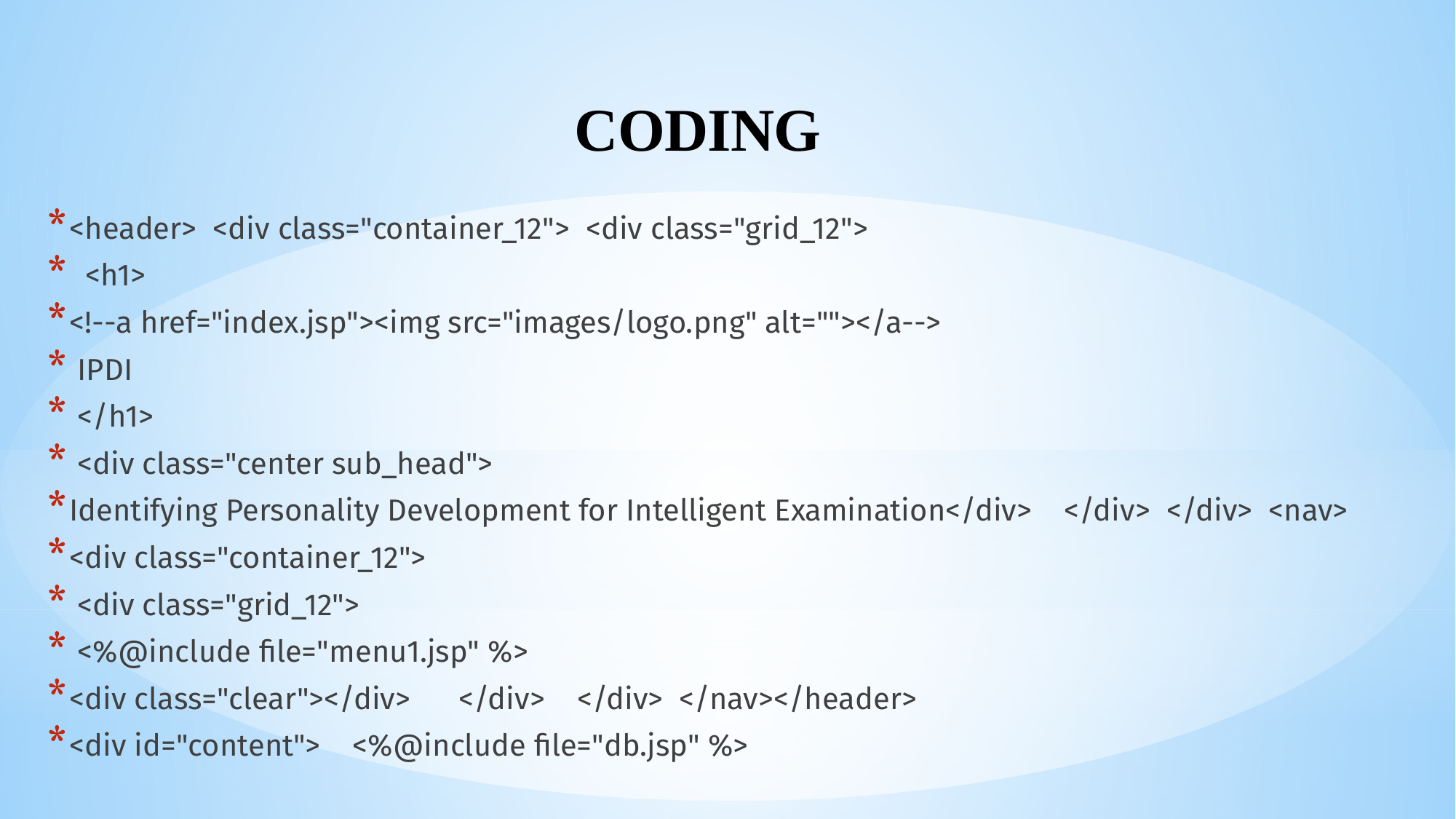

# CODING
<header>  <div class="container_12">  <div class="grid_12">
  <h1>
<!--a href="index.jsp"><img src="images/logo.png" alt=""></a-->
 IPDI
 </h1>
 <div class="center sub_head">
Identifying Personality Development for Intelligent Examination</div>    </div>  </div>  <nav>
<div class="container_12">
 <div class="grid_12">
 <%@include file="menu1.jsp" %>
<div class="clear"></div>      </div>    </div>  </nav></header>
<div id="content">    <%@include file="db.jsp" %>